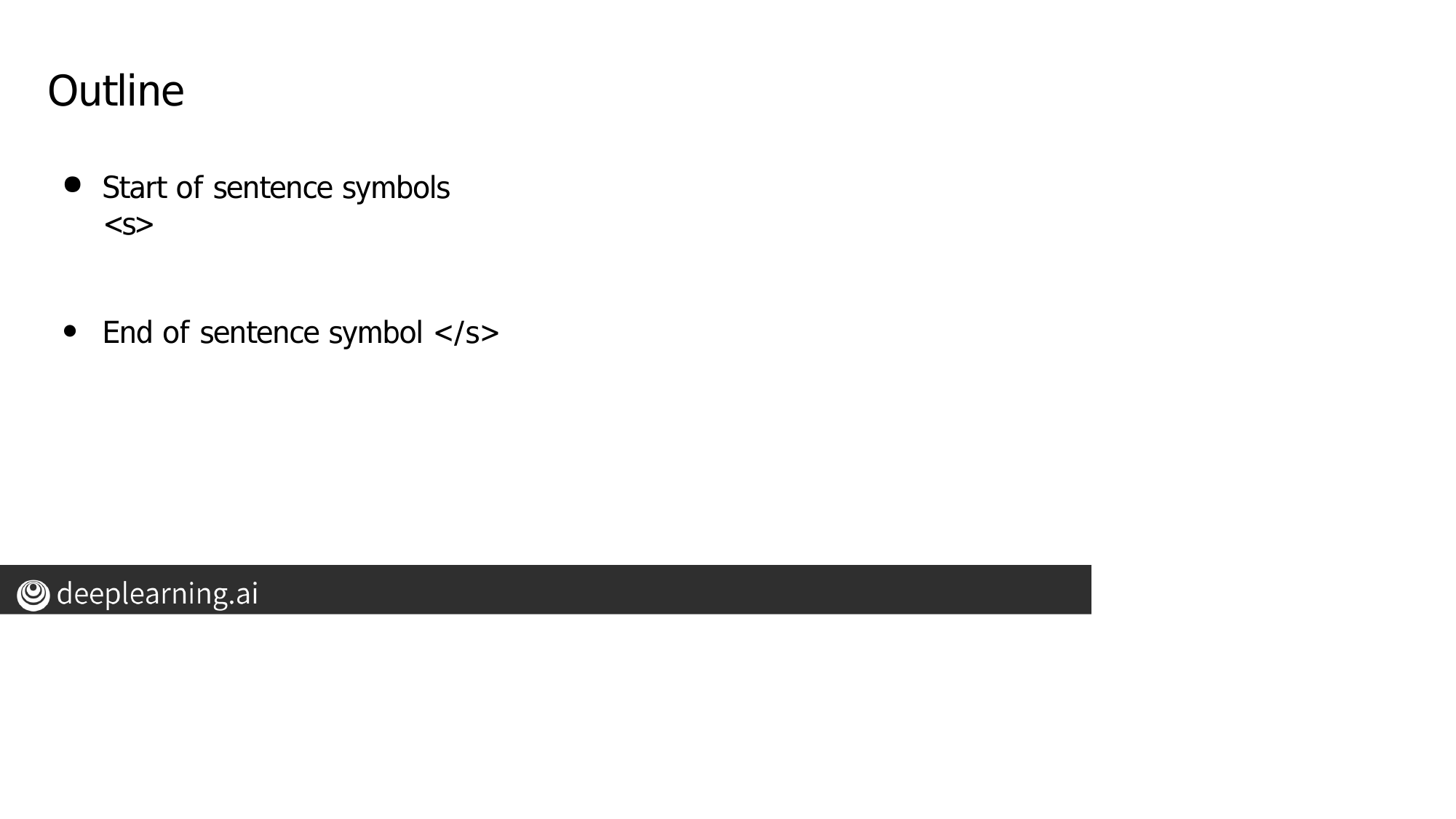

# Outline
Start of sentence symbols <s>

End of sentence symbol </s>